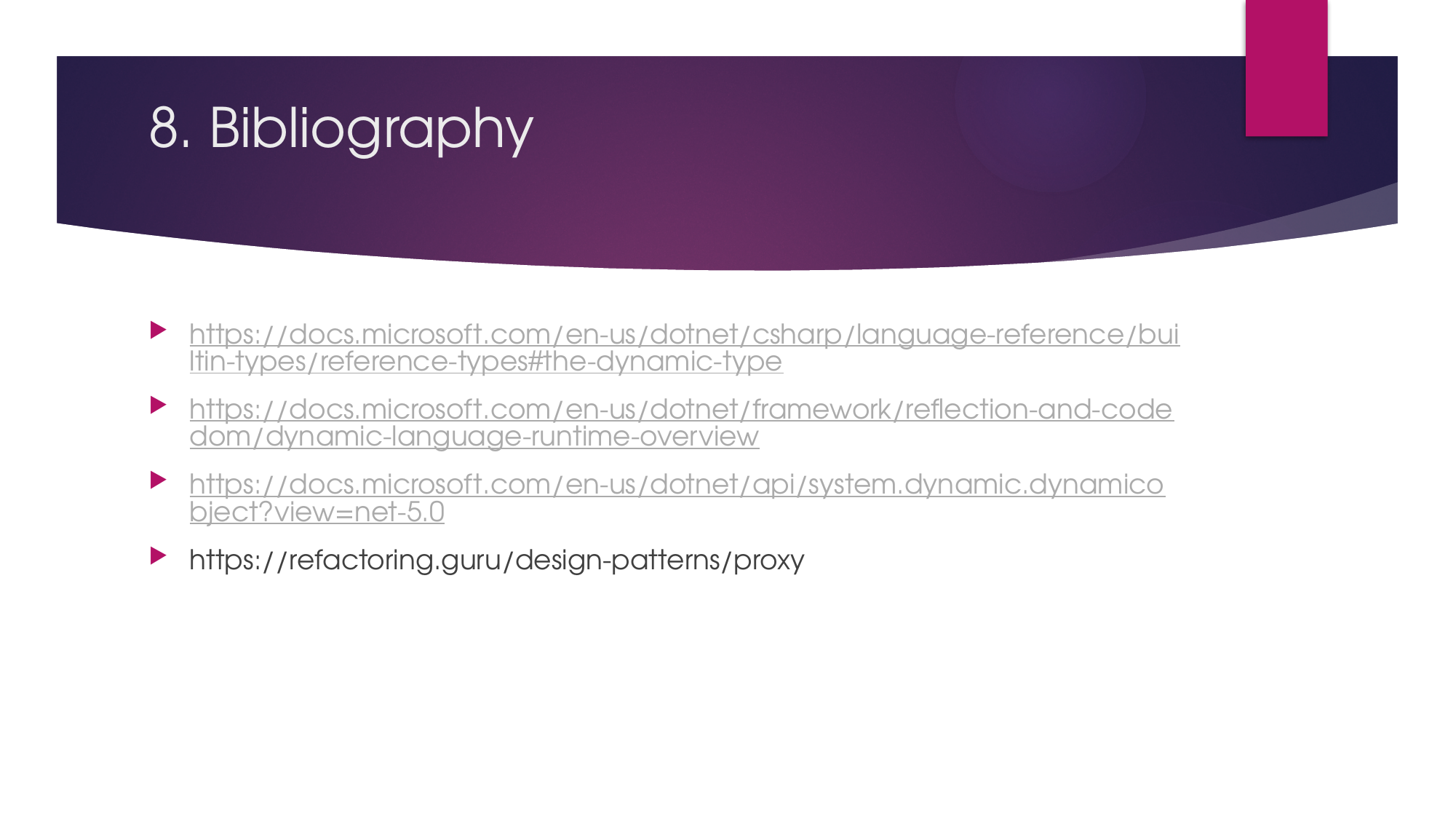

# 8. Bibliography
https://docs.microsoft.com/en-us/dotnet/csharp/language-reference/builtin-types/reference-types#the-dynamic-type
https://docs.microsoft.com/en-us/dotnet/framework/reflection-and-codedom/dynamic-language-runtime-overview
https://docs.microsoft.com/en-us/dotnet/api/system.dynamic.dynamicobject?view=net-5.0
https://refactoring.guru/design-patterns/proxy